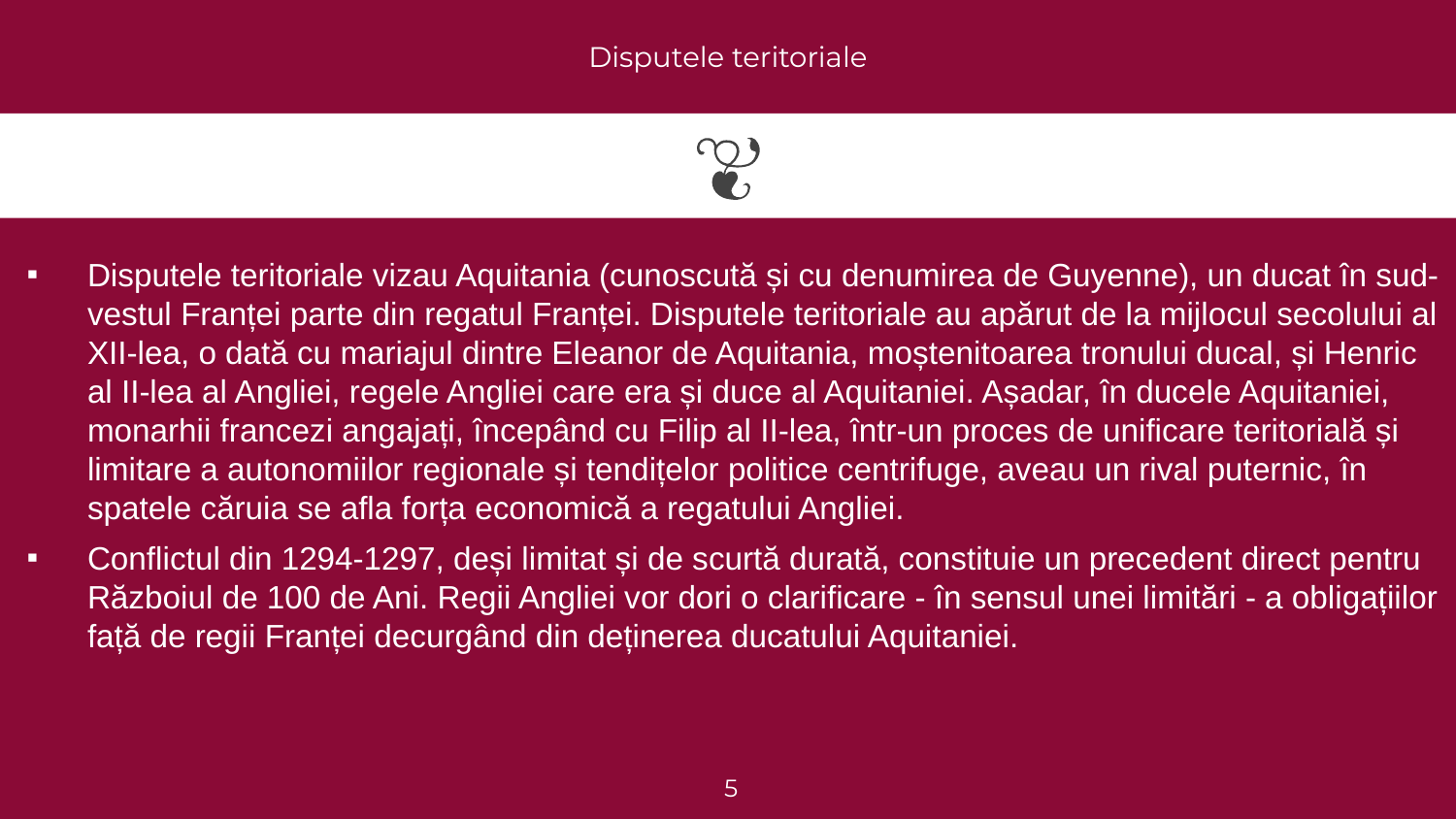

# Disputele teritoriale

Disputele teritoriale vizau Aquitania (cunoscută și cu denumirea de Guyenne), un ducat în sud-vestul Franței parte din regatul Franței. Disputele teritoriale au apărut de la mijlocul secolului al XII-lea, o dată cu mariajul dintre Eleanor de Aquitania, moștenitoarea tronului ducal, și Henric al II-lea al Angliei, regele Angliei care era și duce al Aquitaniei. Așadar, în ducele Aquitaniei, monarhii francezi angajați, începând cu Filip al II-lea, într-un proces de unificare teritorială și limitare a autonomiilor regionale și tendițelor politice centrifuge, aveau un rival puternic, în spatele căruia se afla forța economică a regatului Angliei.
Conflictul din 1294-1297, deși limitat și de scurtă durată, constituie un precedent direct pentru Războiul de 100 de Ani. Regii Angliei vor dori o clarificare - în sensul unei limitări - a obligațiilor față de regii Franței decurgând din deținerea ducatului Aquitaniei.
5